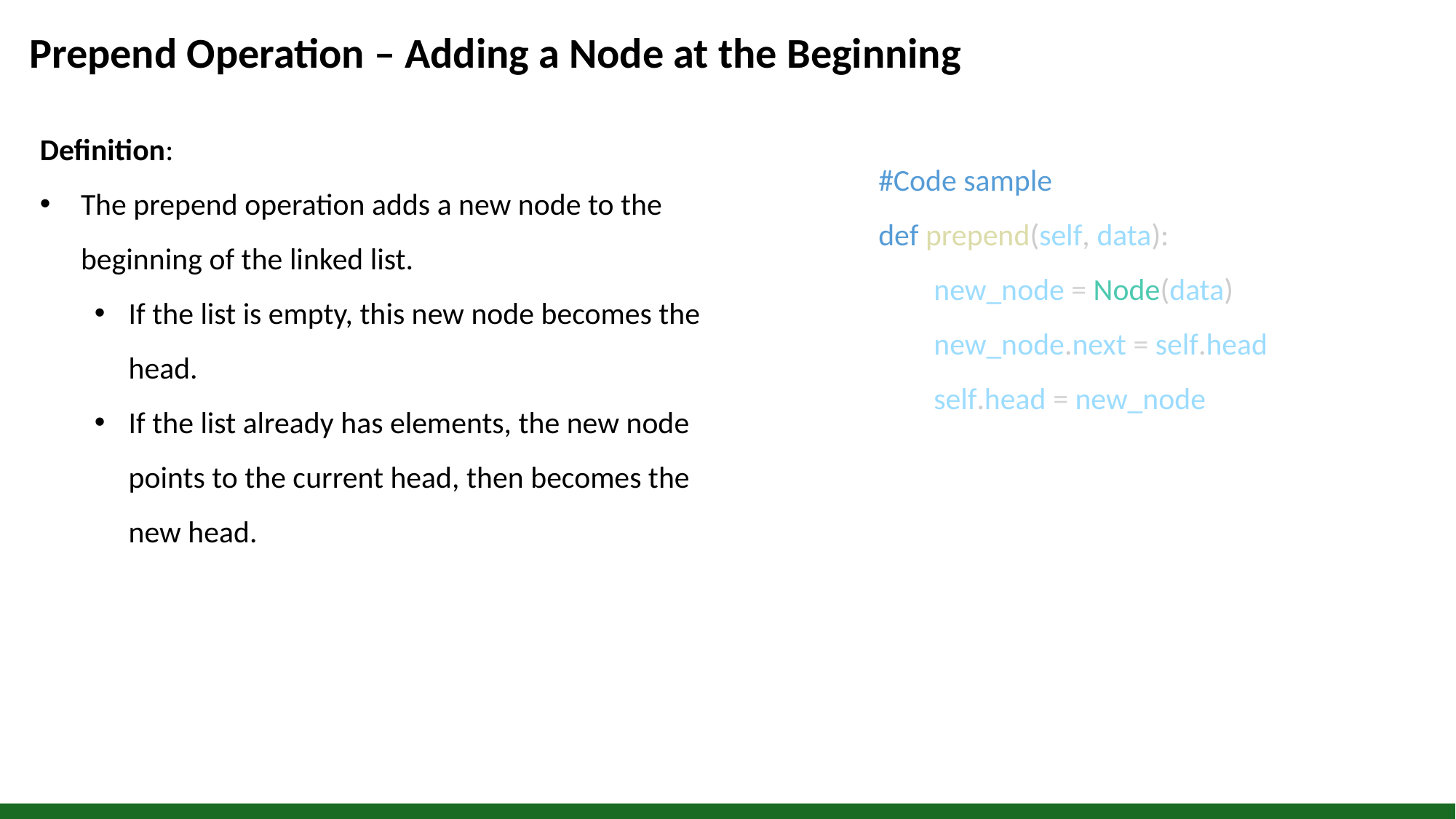

Prepend Operation – Adding a Node at the Beginning
Definition:
The prepend operation adds a new node to the beginning of the linked list.
If the list is empty, this new node becomes the head.
If the list already has elements, the new node points to the current head, then becomes the new head.

#Code sample
def prepend(self, data):
        new_node = Node(data)
        new_node.next = self.head
        self.head = new_node